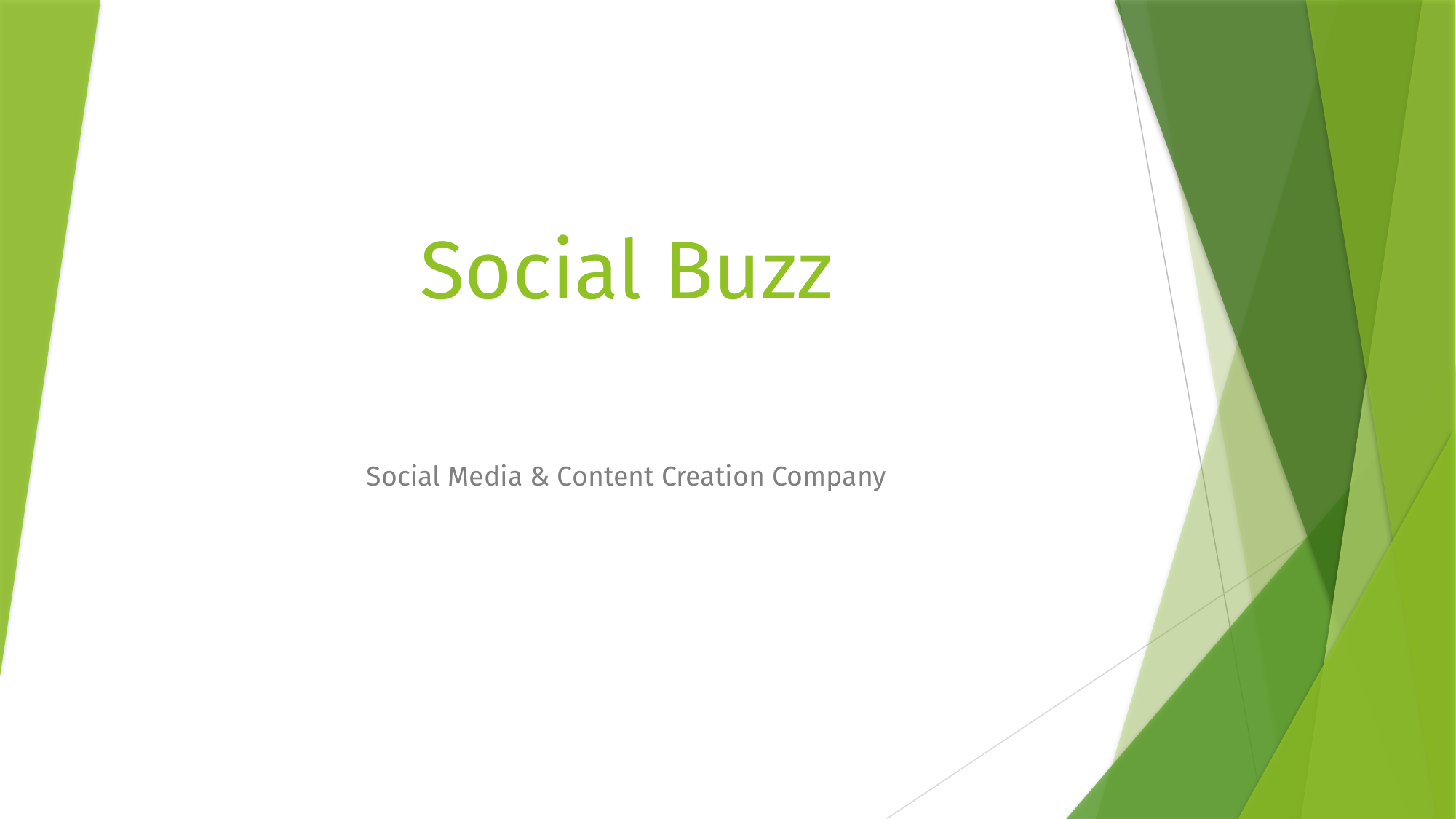

# Social Buzz
Social Media & Content Creation Company